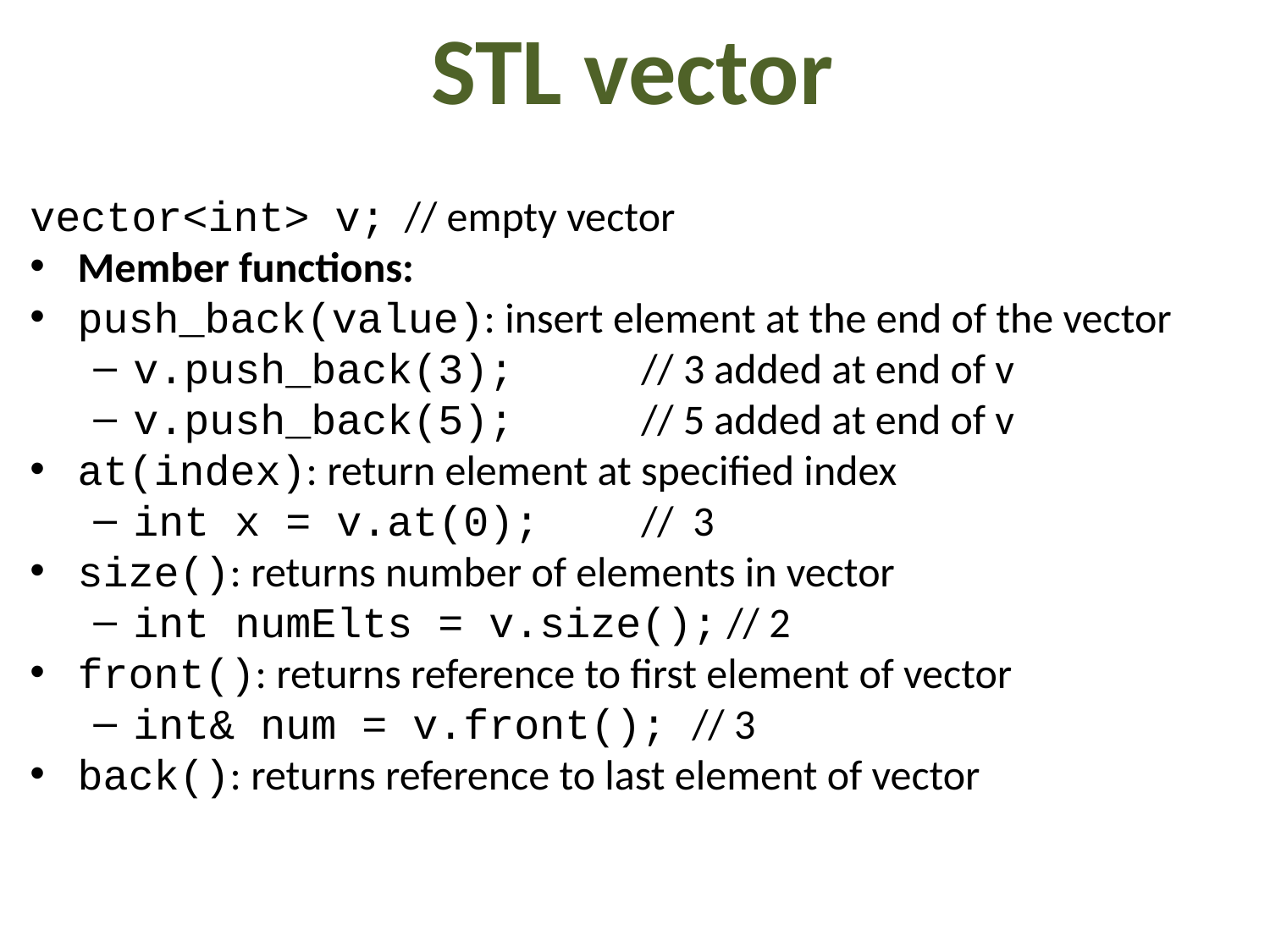

# STL vector
vector<int> v;  // empty vector
Member functions:
push_back(value): insert element at the end of the vector
v.push_back(3); 	// 3 added at end of v
v.push_back(5); 	// 5 added at end of v
at(index): return element at specified index
int x = v.at(0);  	//  3
size(): returns number of elements in vector
int numElts = v.size(); // 2
front(): returns reference to first element of vector
int& num = v.front(); // 3
back(): returns reference to last element of vector